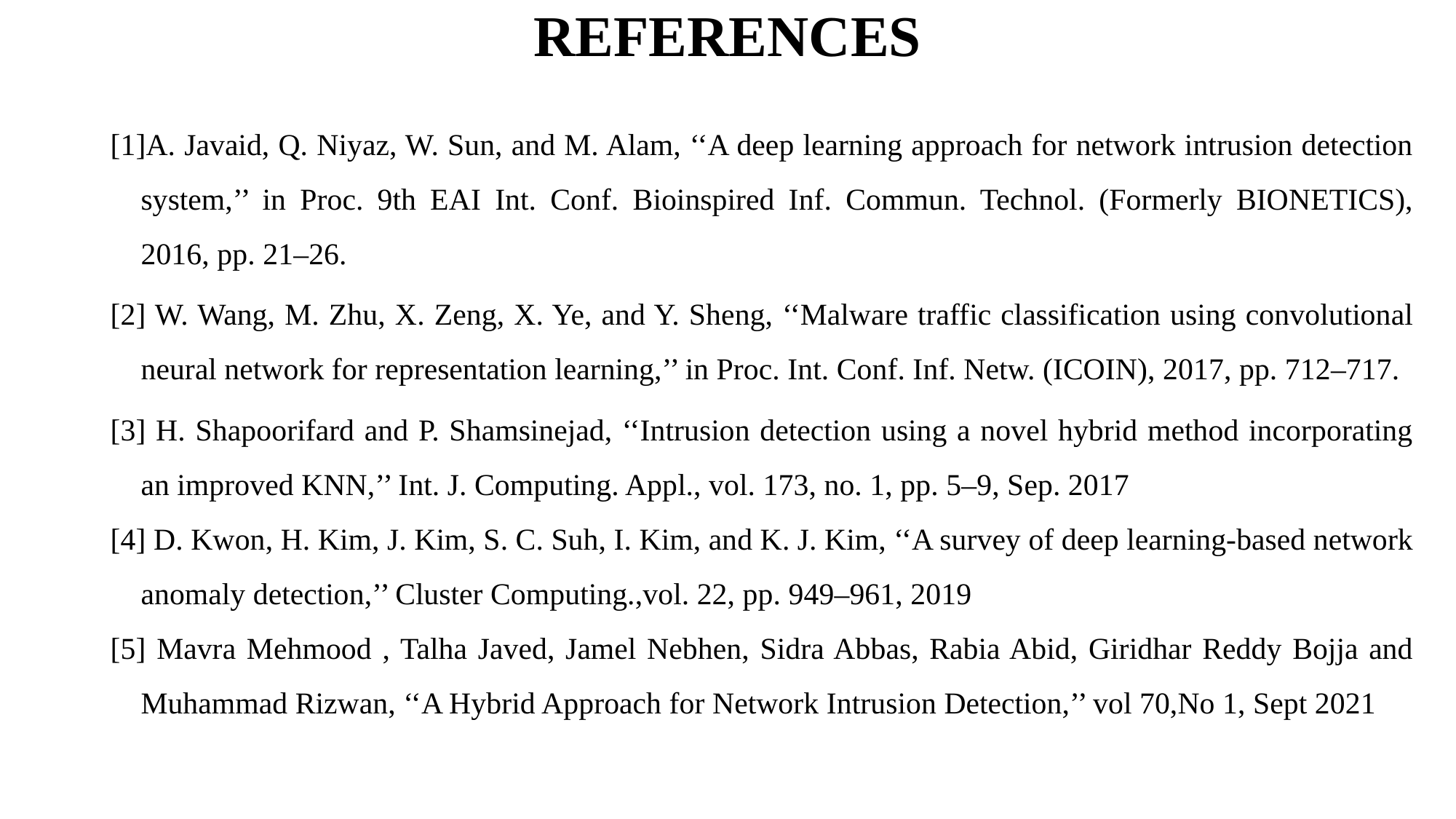

# REFERENCES
[1]A. Javaid, Q. Niyaz, W. Sun, and M. Alam, ‘‘A deep learning approach for network intrusion detection system,’’ in Proc. 9th EAI Int. Conf. Bioinspired Inf. Commun. Technol. (Formerly BIONETICS), 2016, pp. 21–26.
[2] W. Wang, M. Zhu, X. Zeng, X. Ye, and Y. Sheng, ‘‘Malware traffic classification using convolutional neural network for representation learning,’’ in Proc. Int. Conf. Inf. Netw. (ICOIN), 2017, pp. 712–717.
[3] H. Shapoorifard and P. Shamsinejad, ‘‘Intrusion detection using a novel hybrid method incorporating an improved KNN,’’ Int. J. Computing. Appl., vol. 173, no. 1, pp. 5–9, Sep. 2017
[4] D. Kwon, H. Kim, J. Kim, S. C. Suh, I. Kim, and K. J. Kim, ‘‘A survey of deep learning-based network anomaly detection,’’ Cluster Computing.,vol. 22, pp. 949–961, 2019
[5] Mavra Mehmood , Talha Javed, Jamel Nebhen, Sidra Abbas, Rabia Abid, Giridhar Reddy Bojja and Muhammad Rizwan, ‘‘A Hybrid Approach for Network Intrusion Detection,’’ vol 70,No 1, Sept 2021